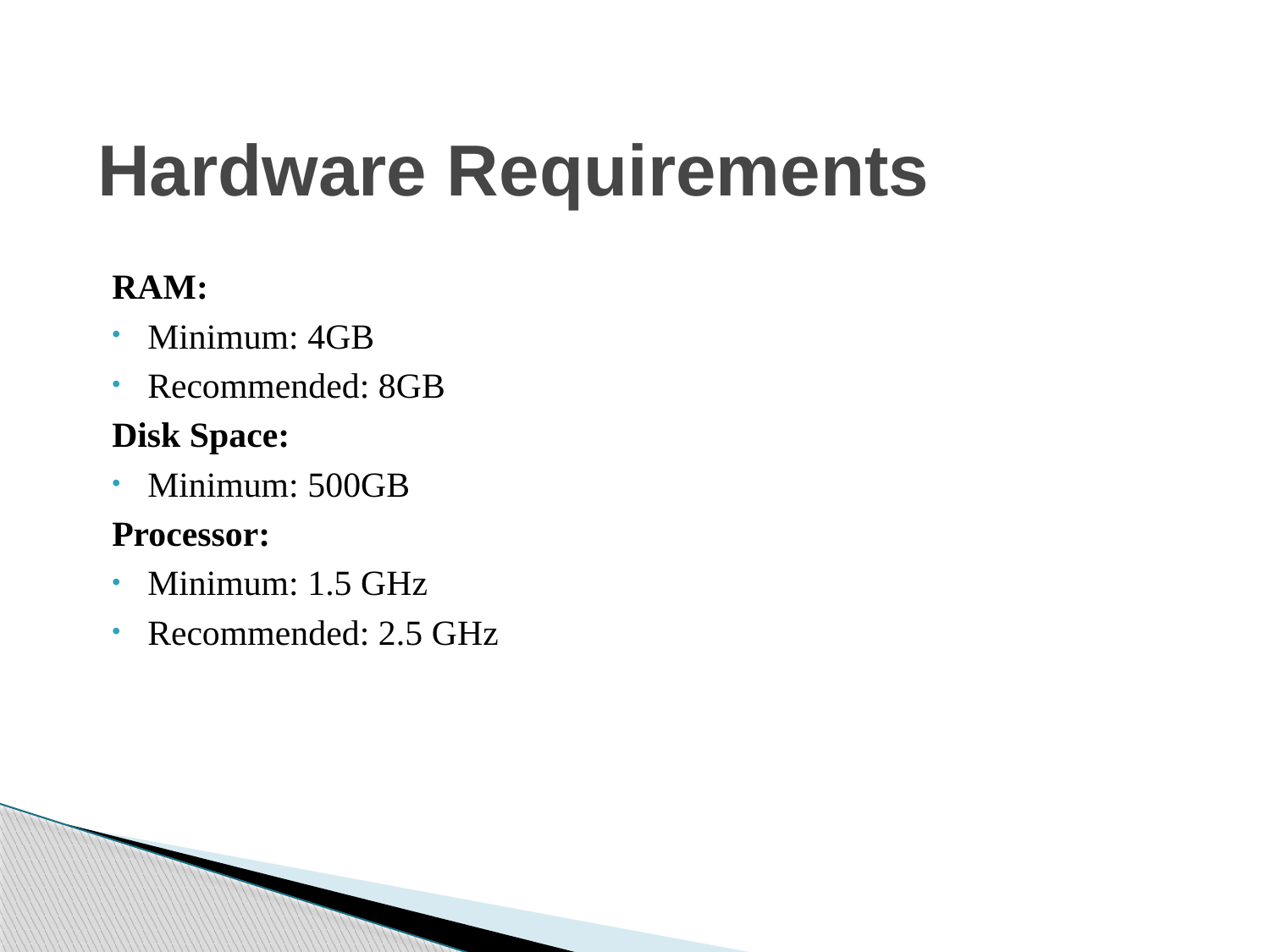

# Hardware Requirements
RAM:
Minimum: 4GB
Recommended: 8GB
Disk Space:
Minimum: 500GB
Processor:
Minimum: 1.5 GHz
Recommended: 2.5 GHz